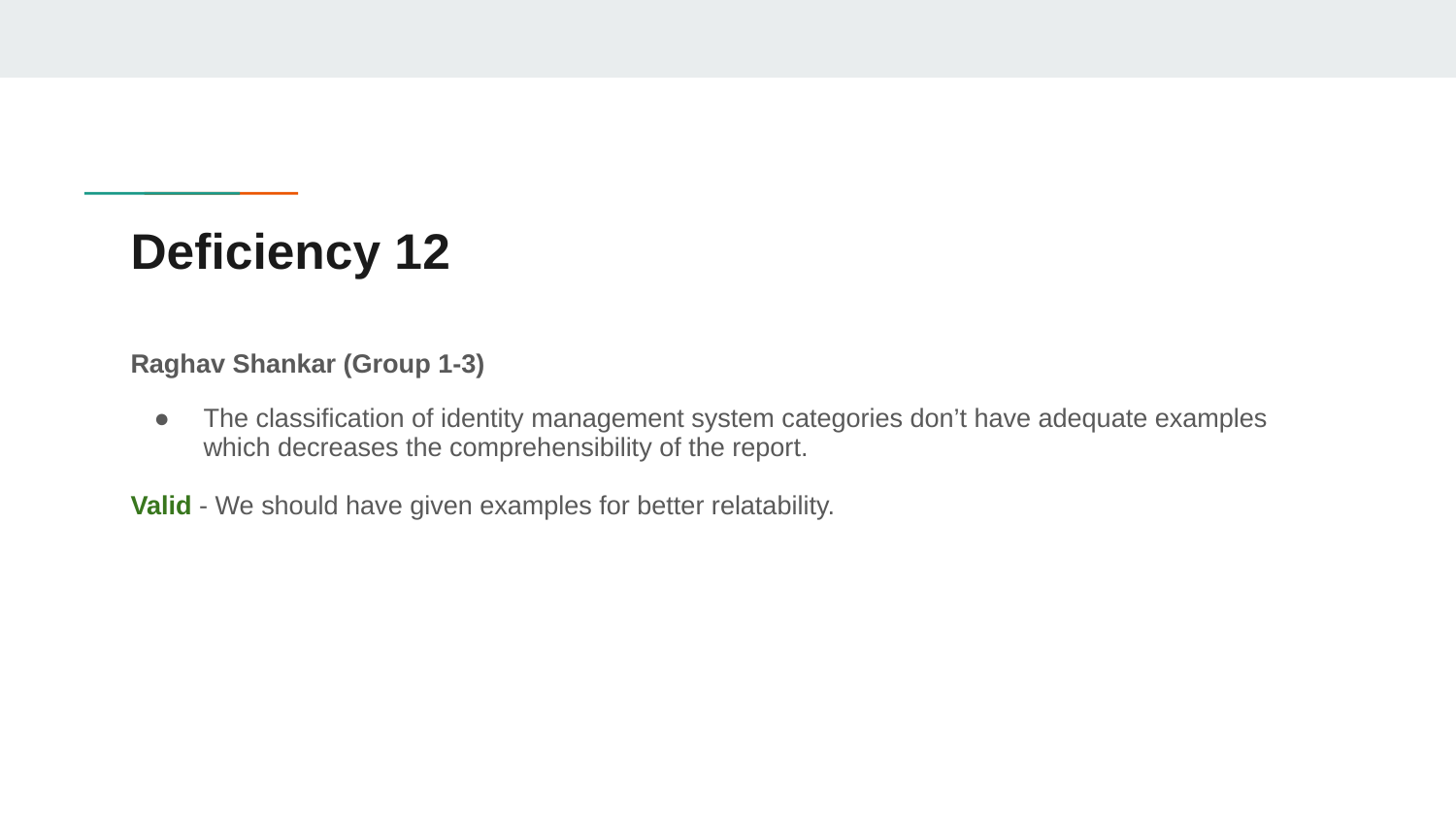

# Deficiency 12
Raghav Shankar (Group 1-3)
The classification of identity management system categories don’t have adequate examples which decreases the comprehensibility of the report.
Valid - We should have given examples for better relatability.